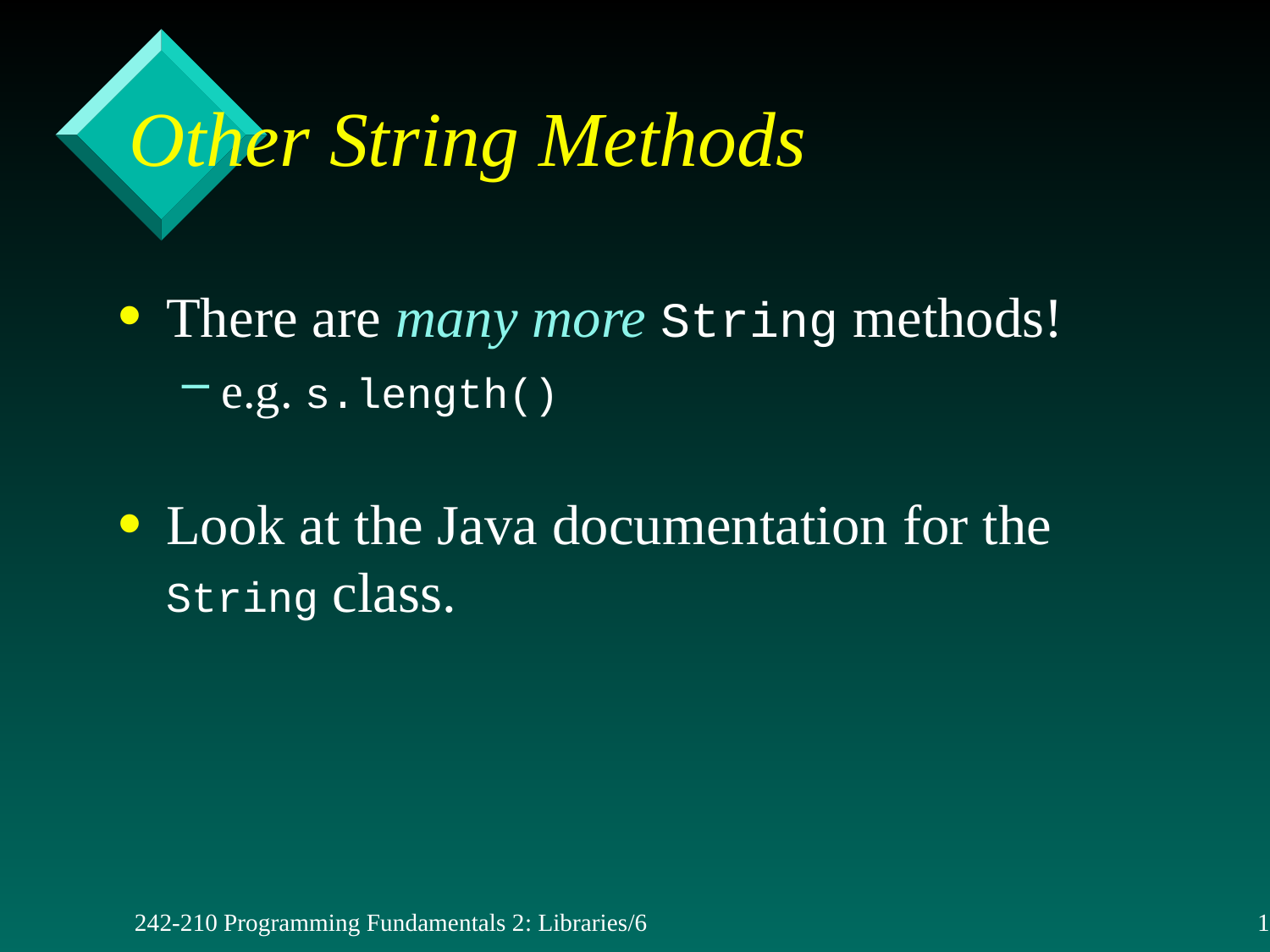

# Other String Methods
There are many more String methods!
e.g. s.length()
Look at the Java documentation for the String class.